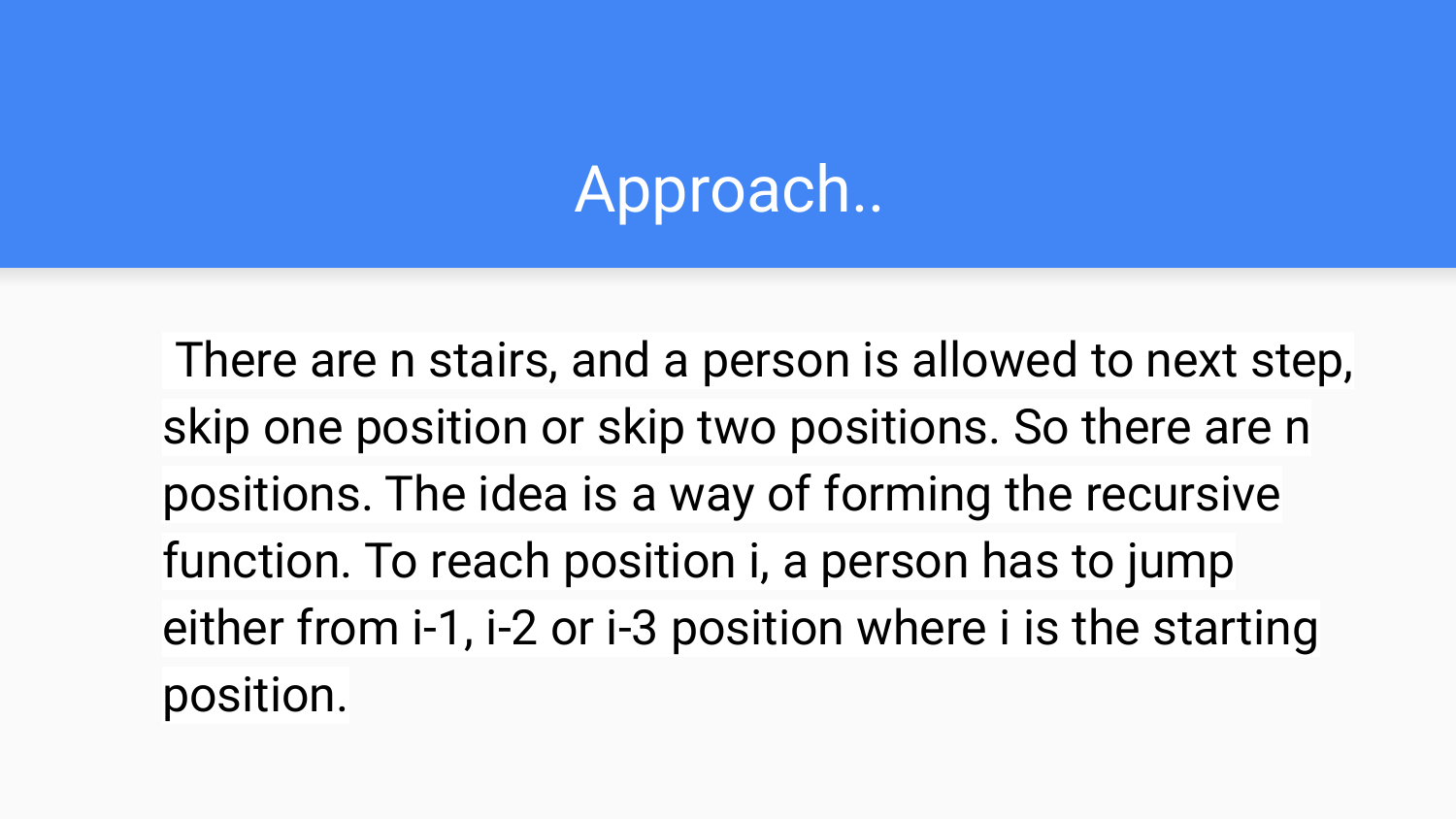

# Approach..
 There are n stairs, and a person is allowed to next step, skip one position or skip two positions. So there are n positions. The idea is a way of forming the recursive function. To reach position i, a person has to jump either from i-1, i-2 or i-3 position where i is the starting position.